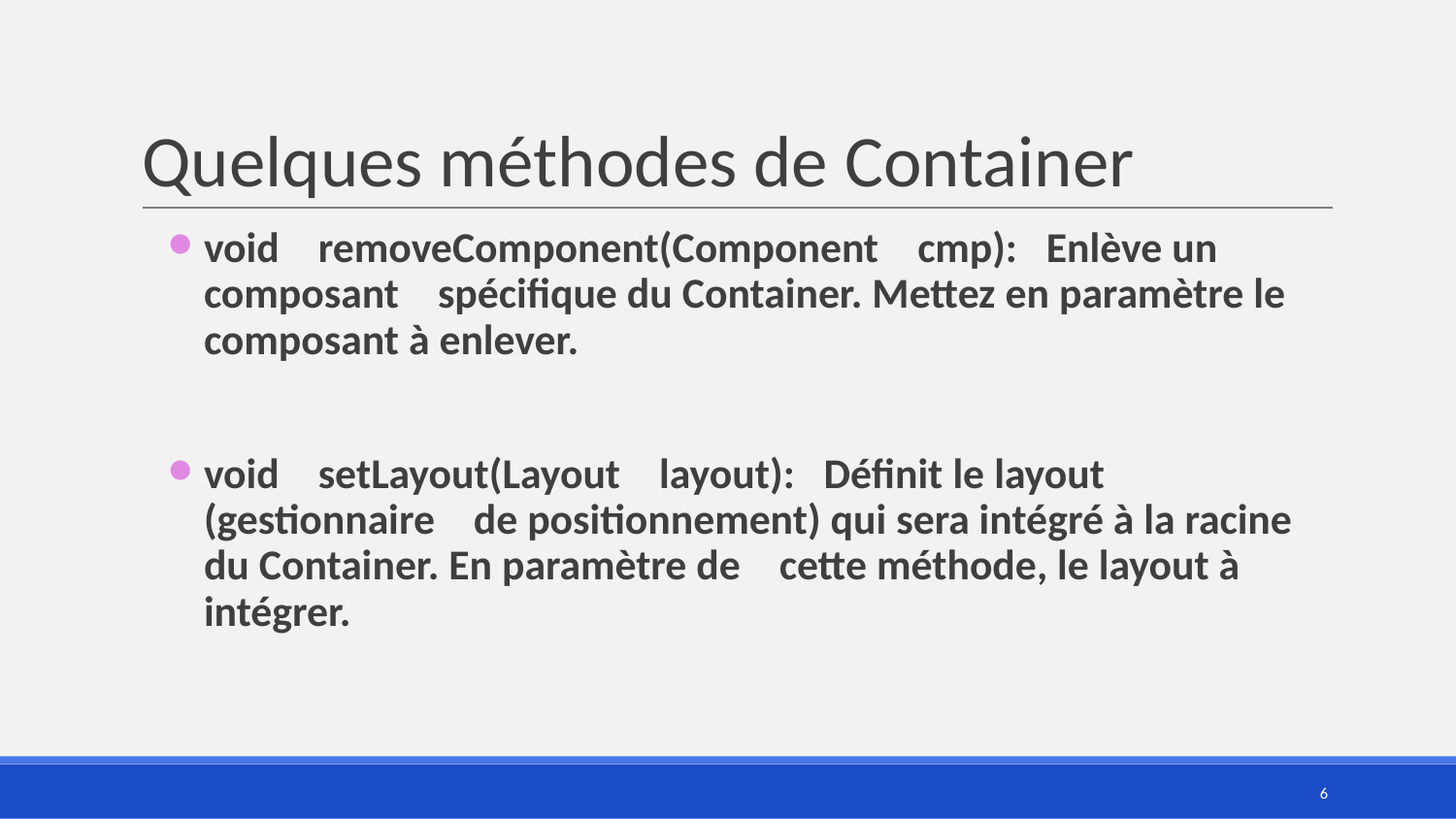

# Quelques méthodes de Container
void    removeComponent(Component    cmp):   Enlève un composant    spécifique du Container. Mettez en paramètre le composant à enlever.

void    setLayout(Layout    layout):   Définit le layout (gestionnaire    de positionnement) qui sera intégré à la racine du Container. En paramètre de    cette méthode, le layout à intégrer.
6